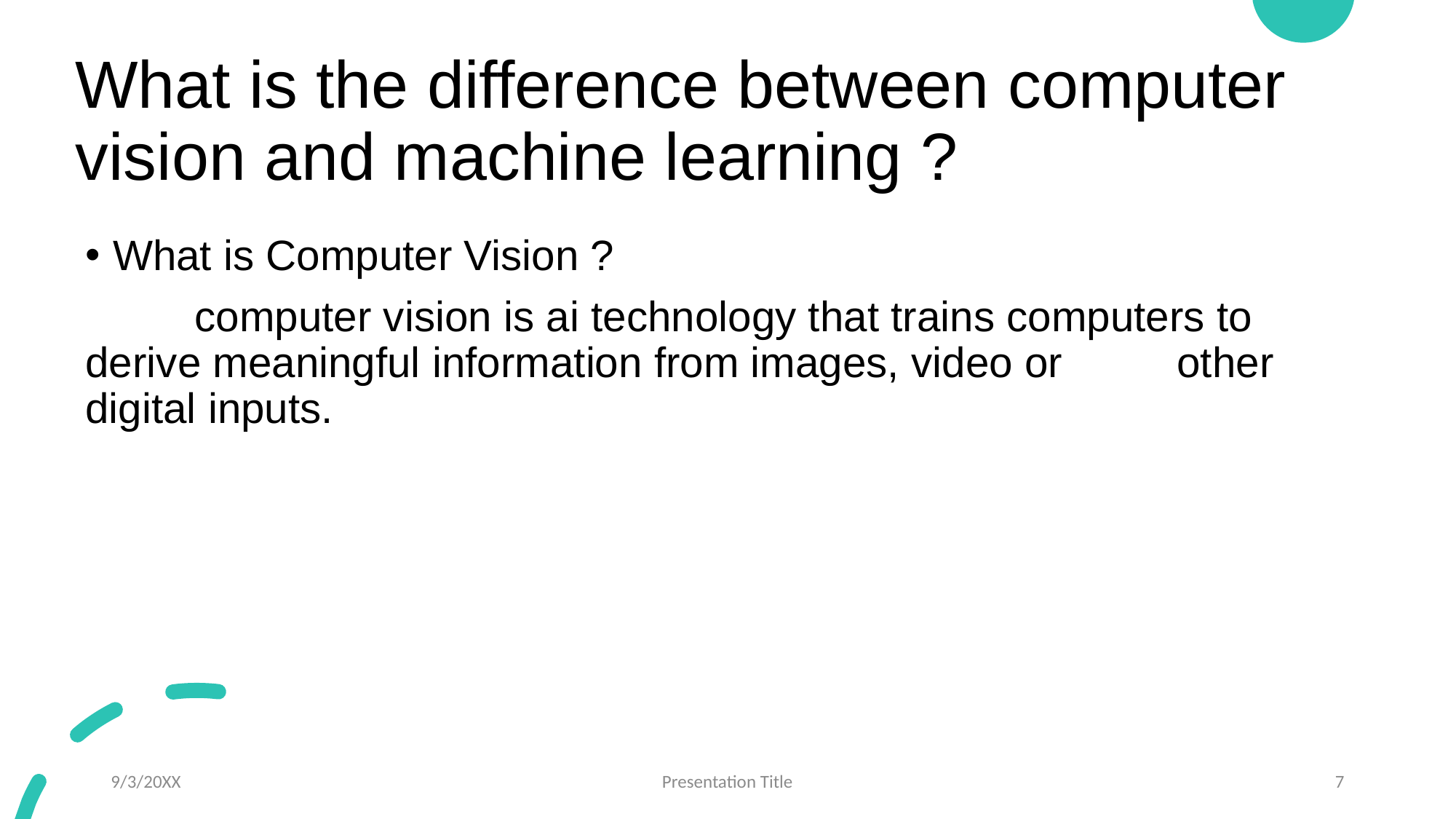

# What is the difference between computer vision and machine learning ?
What is Computer Vision ?
	computer vision is ai technology that trains computers to 	derive meaningful information from images, video or 	other digital inputs.
9/3/20XX
Presentation Title
7